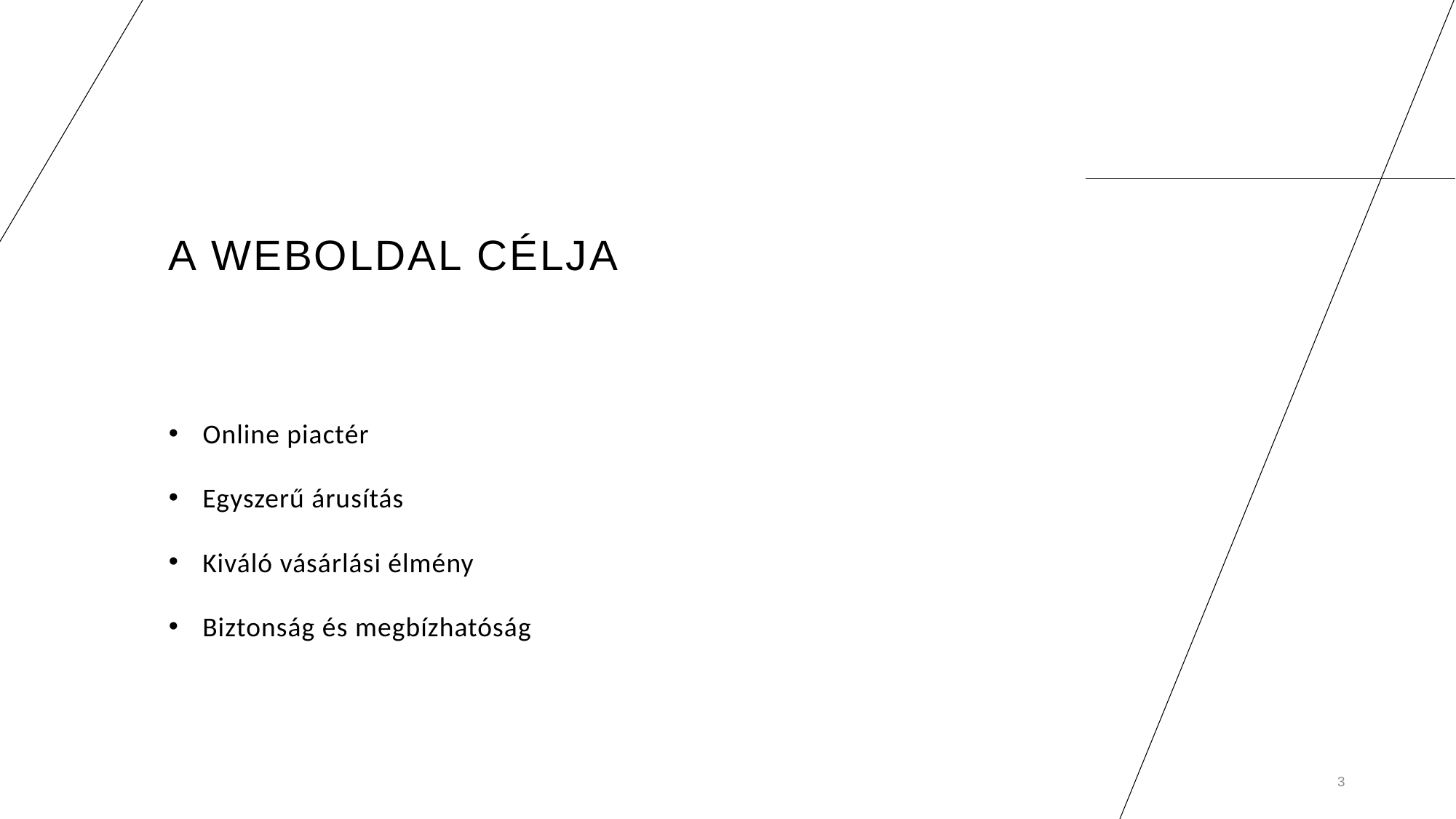

# A weboldal célja
Online piactér
Egyszerű árusítás
Kiváló vásárlási élmény
Biztonság és megbízhatóság
3